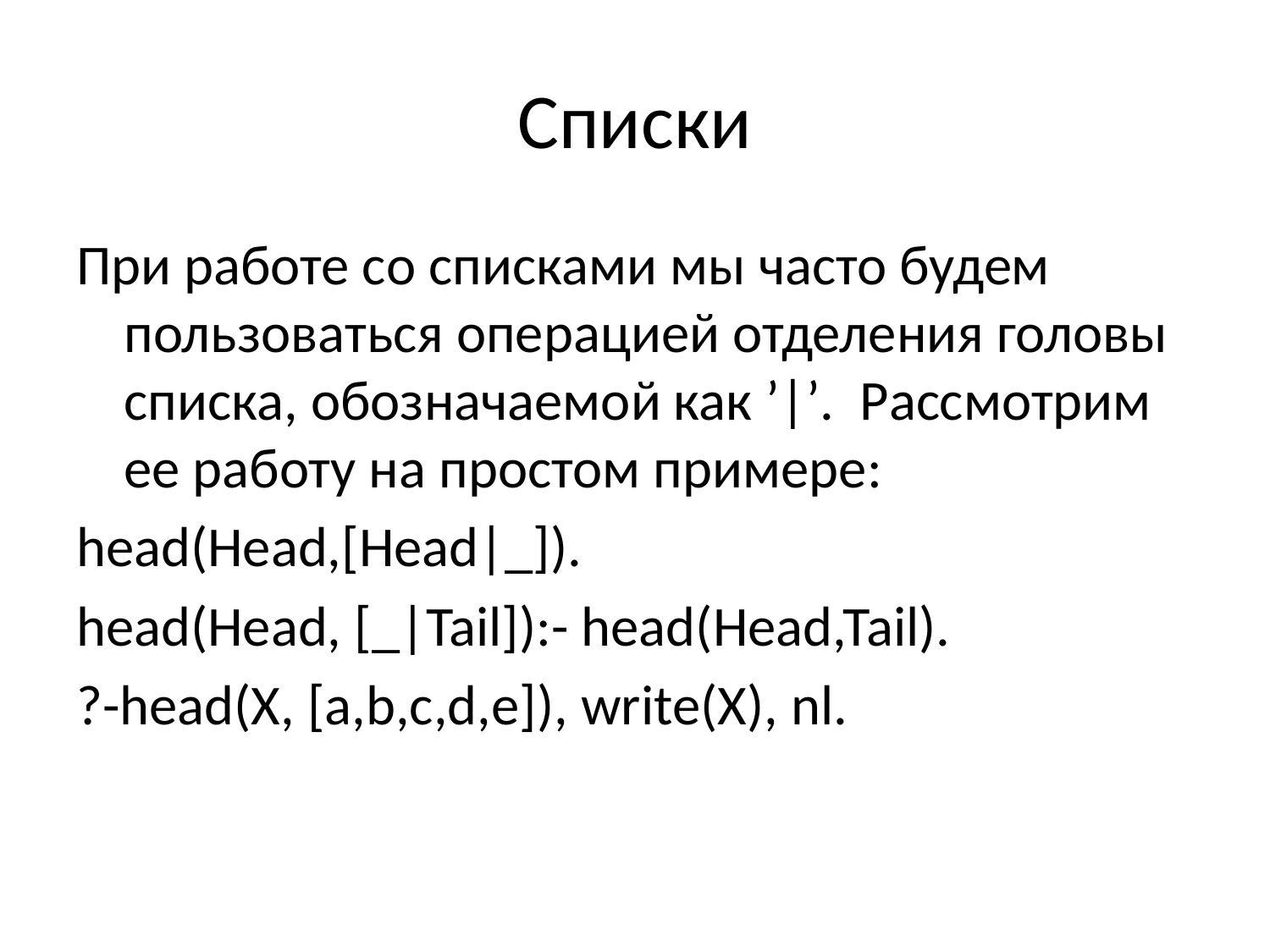

# Списки
При работе со списками мы часто будем пользоваться операцией отделения головы списка, обозначаемой как ’|’.  Рассмотрим ее работу на простом примере:
head(Head,[Head|_]).
head(Head, [_|Tail]):- head(Head,Tail).
?-head(X, [a,b,c,d,e]), write(X), nl.